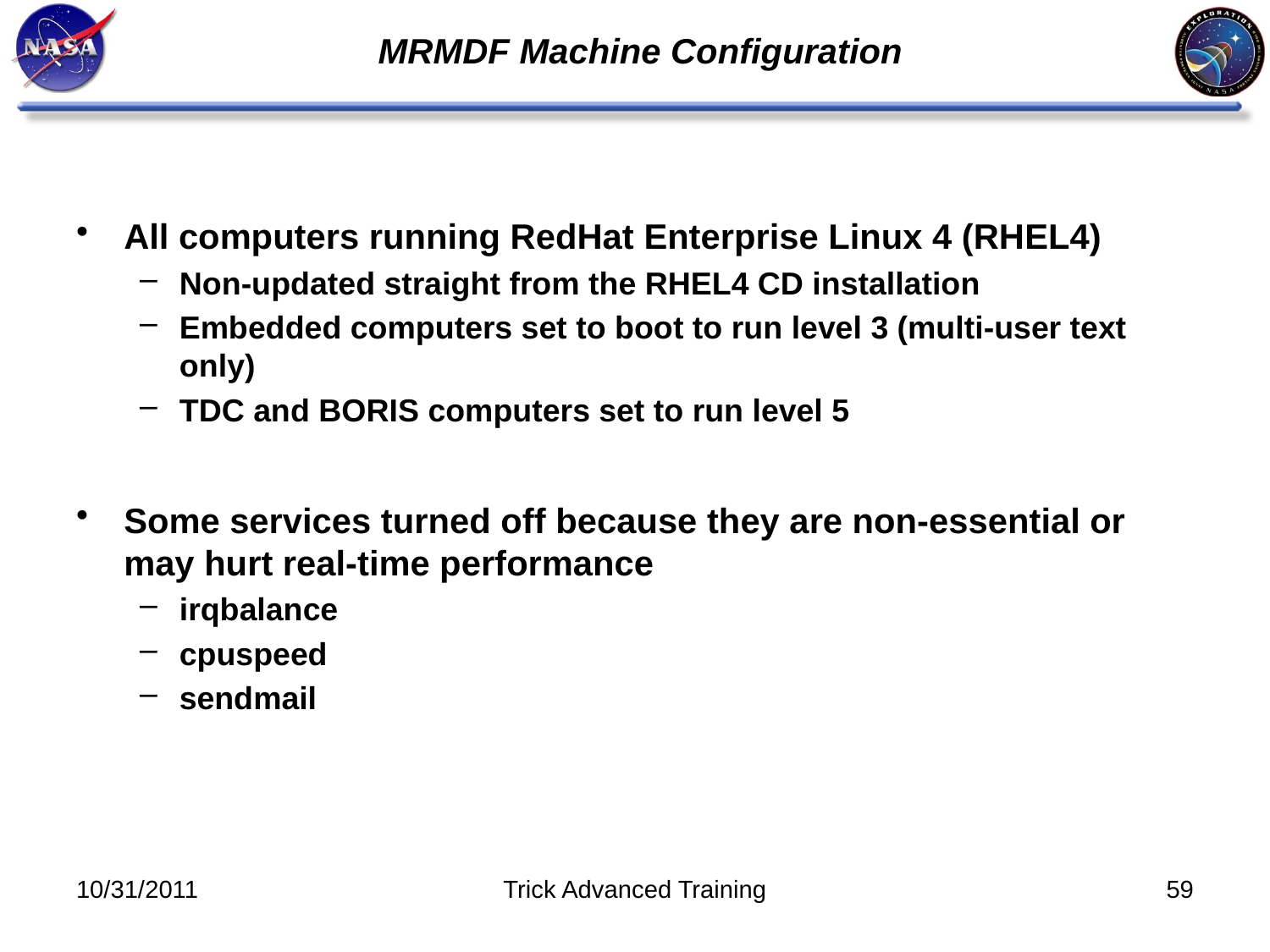

# MRMDF Machine Configuration

All computers running RedHat Enterprise Linux 4 (RHEL4)
Non-updated straight from the RHEL4 CD installation
Embedded computers set to boot to run level 3 (multi-user text only)
TDC and BORIS computers set to run level 5

Some services turned off because they are non-essential or may hurt real-time performance
irqbalance
cpuspeed
sendmail

10/31/2011
Trick Advanced Training
59